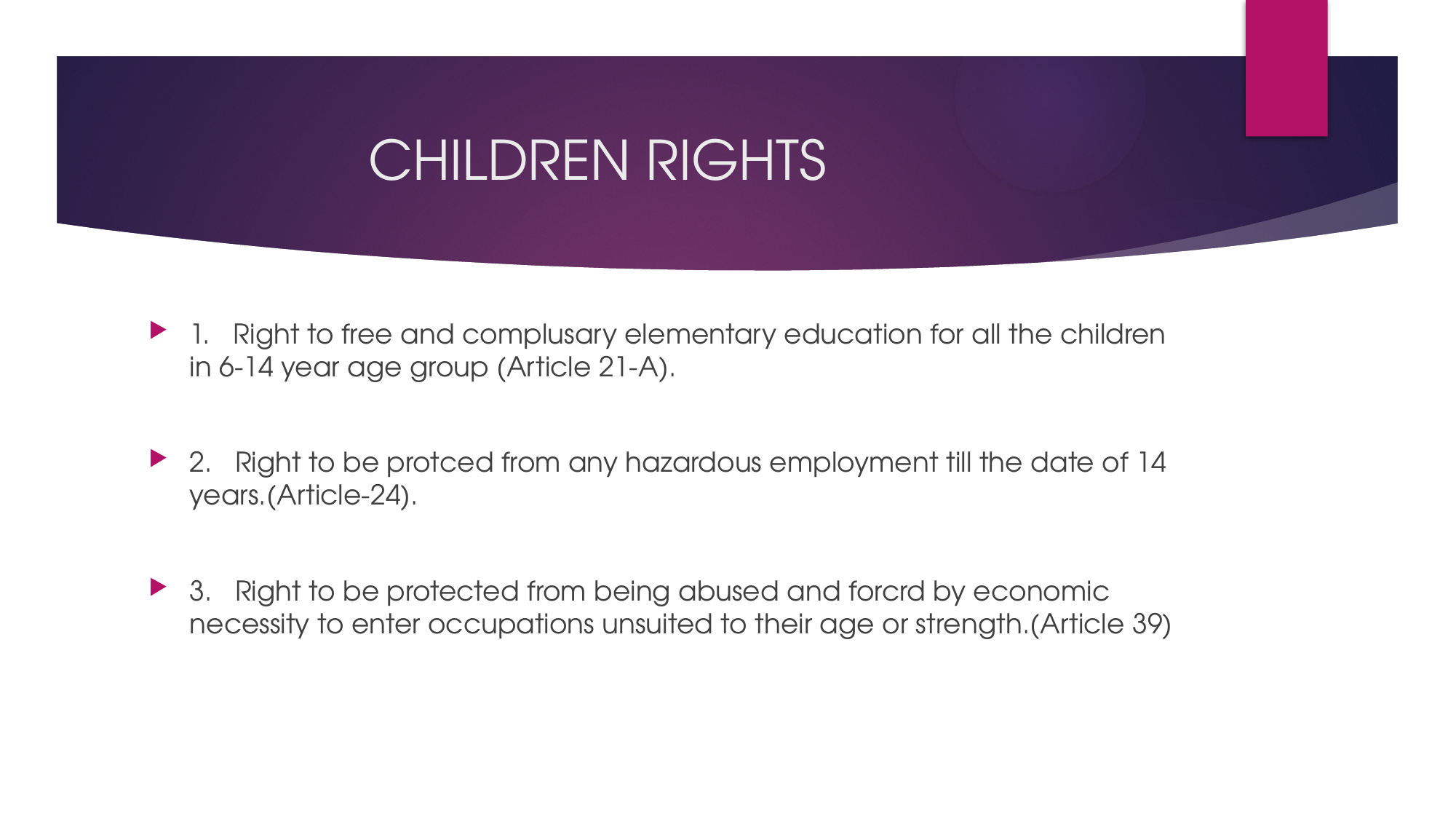

# CHILDREN RIGHTS
1.   Right to free and complusary elementary education for all the children in 6-14 year age group (Article 21-A).

2.   Right to be protced from any hazardous employment till the date of 14 years.(Article-24).

3.   Right to be protected from being abused and forcrd by economic necessity to enter occupations unsuited to their age or strength.(Article 39)